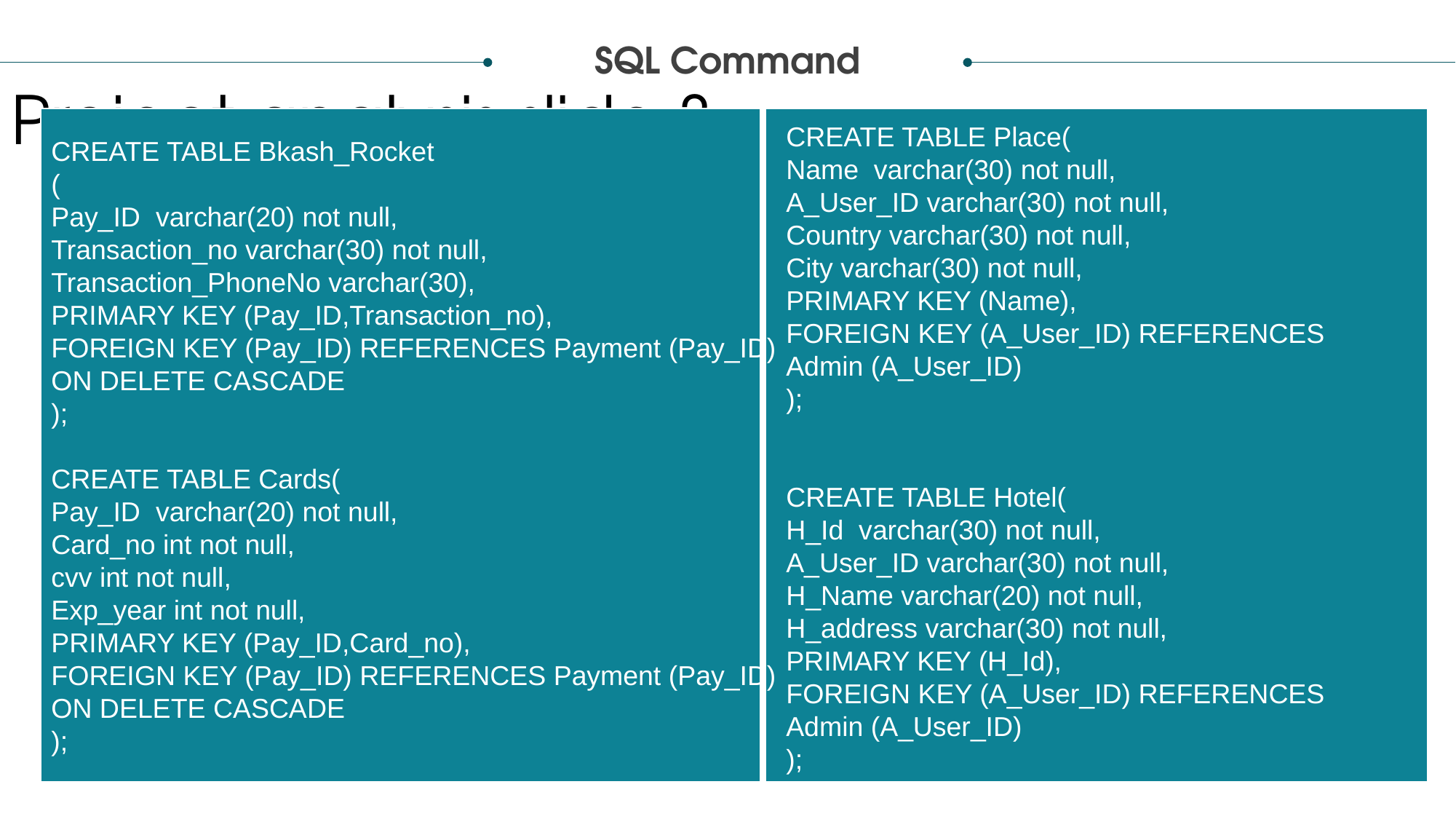

SQL Command
Project analysis slide 3

CREATE TABLE Bkash_Rocket
(
Pay_ID  varchar(20) not null,
Transaction_no varchar(30) not null,
Transaction_PhoneNo varchar(30),
PRIMARY KEY (Pay_ID,Transaction_no),
FOREIGN KEY (Pay_ID) REFERENCES Payment (Pay_ID)
ON DELETE CASCADE
);

CREATE TABLE Cards(
Pay_ID  varchar(20) not null,
Card_no int not null,
cvv int not null,
Exp_year int not null,
PRIMARY KEY (Pay_ID,Card_no),
FOREIGN KEY (Pay_ID) REFERENCES Payment (Pay_ID)
ON DELETE CASCADE
);
CREATE TABLE Place(
Name  varchar(30) not null,
A_User_ID varchar(30) not null,
Country varchar(30) not null,
City varchar(30) not null,
PRIMARY KEY (Name),
FOREIGN KEY (A_User_ID) REFERENCES Admin (A_User_ID)
);

CREATE TABLE Hotel(
H_Id  varchar(30) not null,
A_User_ID varchar(30) not null,
H_Name varchar(20) not null,
H_address varchar(30) not null,
PRIMARY KEY (H_Id),
FOREIGN KEY (A_User_ID) REFERENCES Admin (A_User_ID)
);

MARKET ANALYSIS
TECHNICAL ANALYSIS
ECONOMIC ANALYSIS
ECOLOGICAL ANALYSIS
FINANCIAL ANALYSIS
Lorem ipsum dolor sit amet, consectetur adipiscing elit, sed do eiusmod tempor incididunt ut labore et dolore magna aliqua.
Lorem ipsum dolor sit amet, consectetur adipiscing elit, sed do eiusmod tempor incididunt ut labore et dolore magna aliqua.
Lorem ipsum dolor sit amet, consectetur adipiscing elit, sed do eiusmod tempor incididunt ut labore et dolore magna aliqua.
Lorem ipsum dolor sit amet, consectetur adipiscing elit, sed do eiusmod tempor incididunt ut labore et dolore magna aliqua.
Lorem ipsum dolor sit amet, consectetur adipiscing elit, sed do eiusmod tempor incididunt ut labore et dolore magna aliqua.
Lorem ipsum dolor sit amet, consectetur adipiscing elit, sed do eiusmod tempor incididunt ut labore et dolore magna aliqua.
Lorem ipsum dolor sit amet, consectetur adipiscing elit, sed do eiusmod tempor incididunt ut labore et dolore magna aliqua.
Lorem ipsum dolor sit amet, consectetur adipiscing elit, sed do eiusmod tempor incididunt ut labore et dolore magna aliqua.
Lorem ipsum dolor sit amet, consectetur adipiscing elit, sed do eiusmod tempor incididunt ut labore et dolore magna aliqua.
Lorem ipsum dolor sit amet, consectetur adipiscing elit, sed do eiusmod tempor incididunt ut labore et dolore magna aliqua.
Lorem ipsum dolor sit amet, consectetur adipiscing elit, sed do eiusmod tempor incididunt ut labore et dolore magna aliqua.
Lorem ipsum dolor sit amet, consectetur adipiscing elit, sed do eiusmod tempor incididunt ut labore et dolore magna aliqua.
Lorem ipsum dolor sit amet, consectetur adipiscing elit, sed do eiusmod tempor incididunt ut labore et dolore magna aliqua.
Lorem ipsum dolor sit amet, consectetur adipiscing elit, sed do eiusmod tempor incididunt ut labore et dolore magna aliqua.
Lorem ipsum dolor sit amet, consectetur adipiscing elit, sed do eiusmod tempor incididunt ut labore et dolore magna aliqua.
Lorem ipsum dolor sit amet, consectetur adipiscing elit, sed do eiusmod tempor incididunt ut labore et dolore magna aliqua.
Lorem ipsum dolor sit amet, consectetur adipiscing elit, sed do eiusmod tempor incididunt ut labore et dolore magna aliqua.